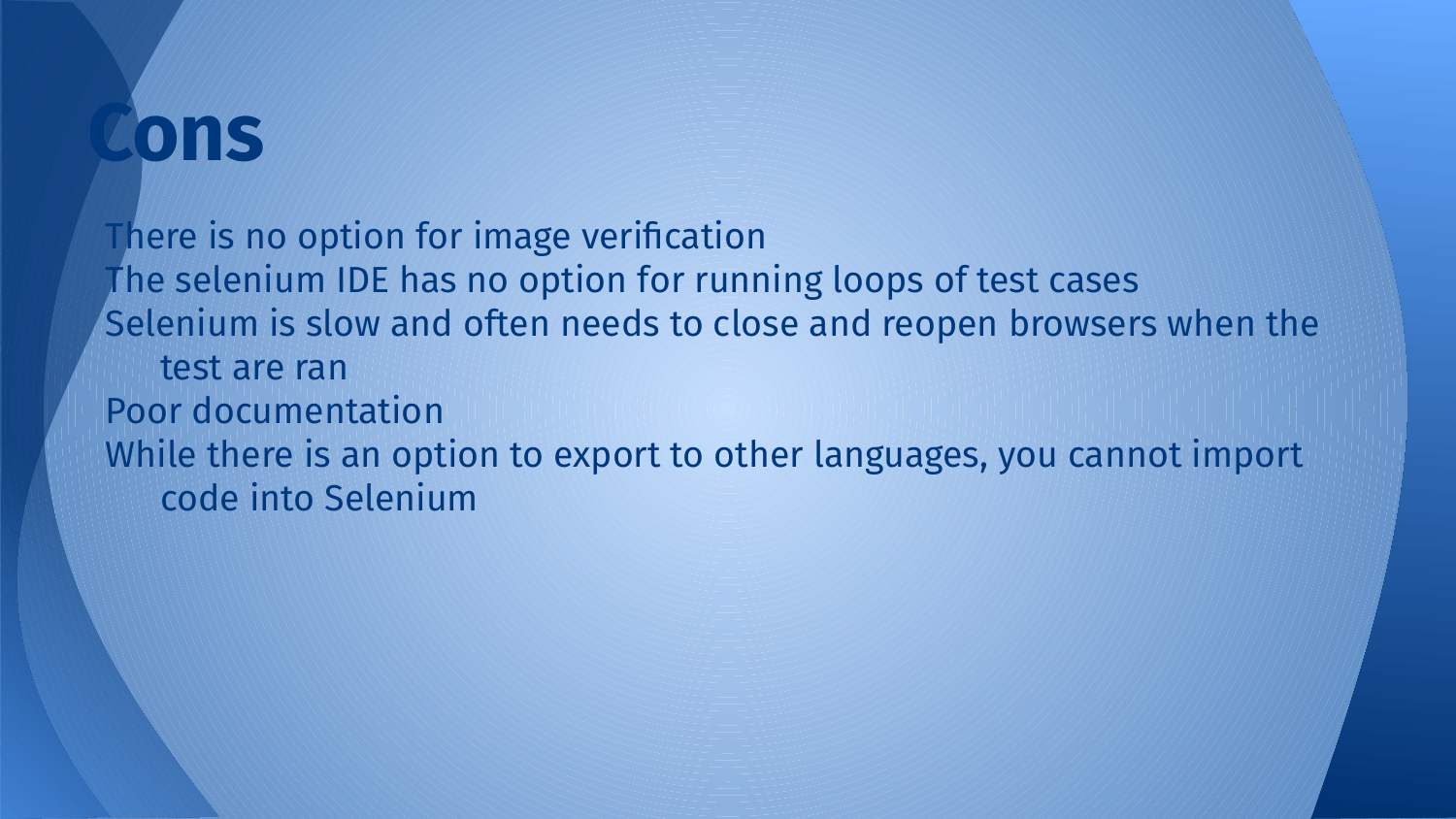

# Cons
There is no option for image verification
The selenium IDE has no option for running loops of test cases
Selenium is slow and often needs to close and reopen browsers when the test are ran
Poor documentation
While there is an option to export to other languages, you cannot import code into Selenium